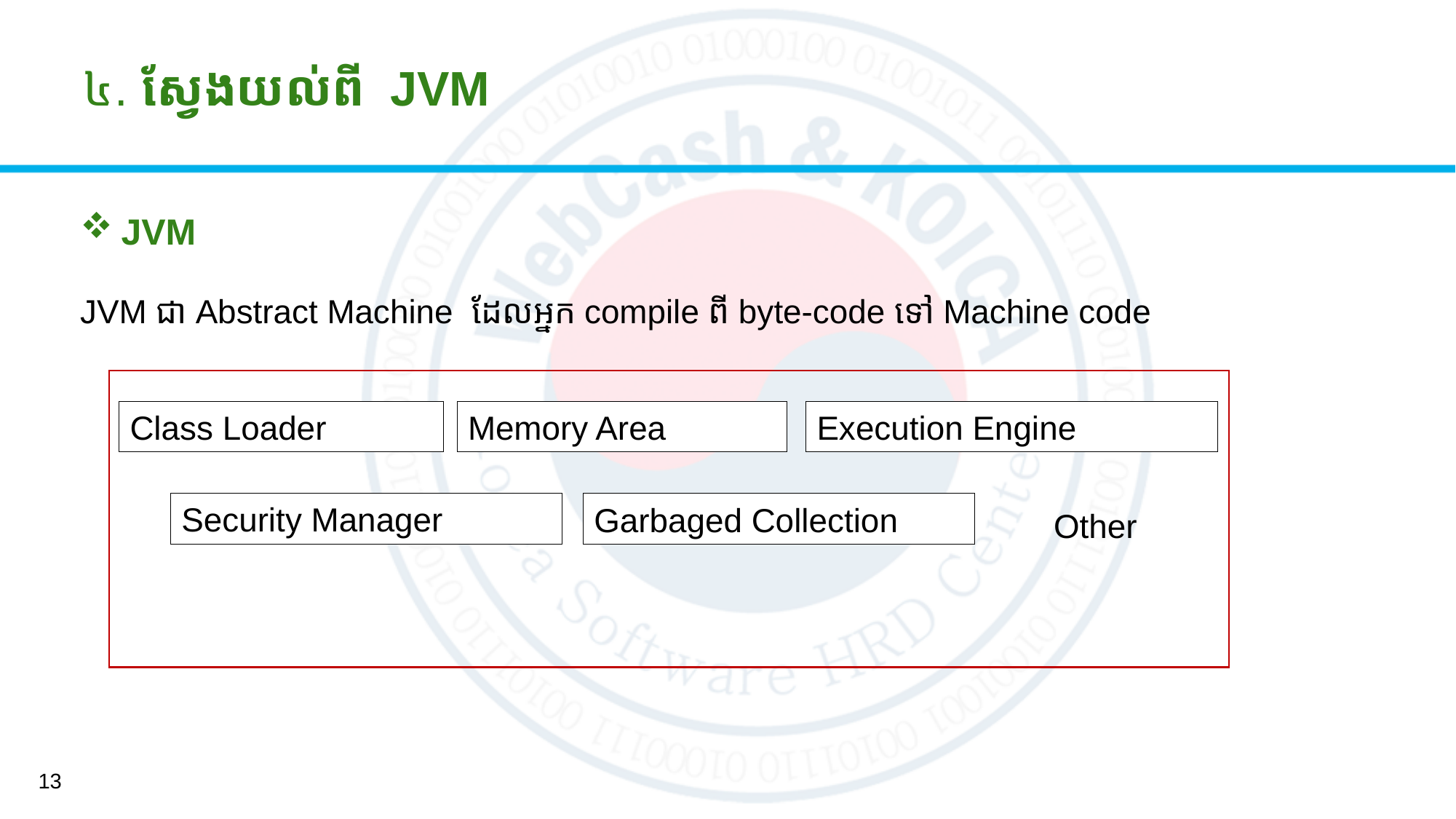

# ៤. ស្វែងយល់ពី  JVM
JVM
JVM ជា Abstract Machine  ដែលអ្នក compile ពី byte-code ទៅ Machine code

Class Loader
Memory Area
Execution Engine
Security Manager
Garbaged Collection
Other
13